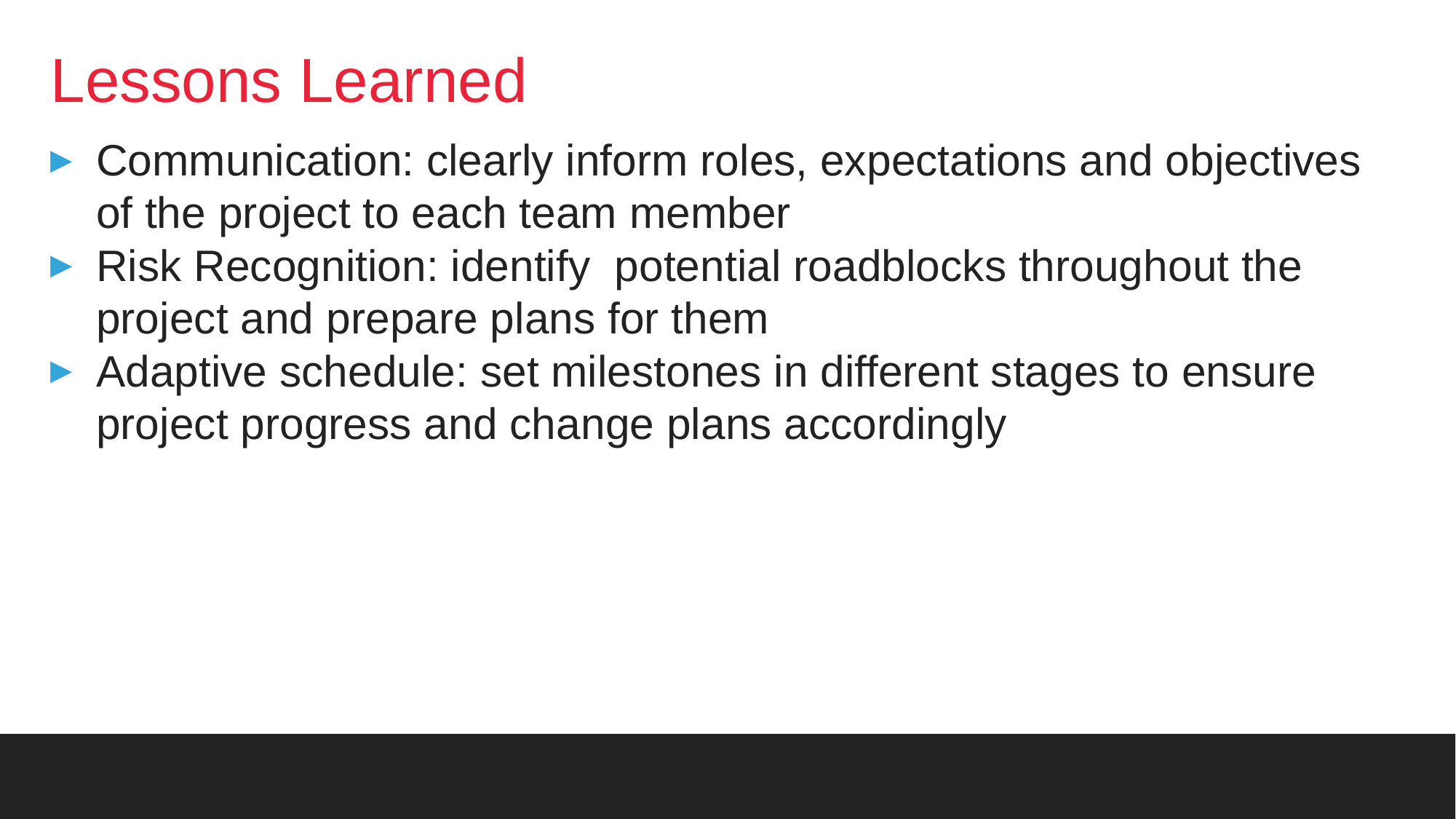

# Lessons Learned
Communication: clearly inform roles, expectations and objectives of the project to each team member
Risk Recognition: identify  potential roadblocks throughout the project and prepare plans for them
Adaptive schedule: set milestones in different stages to ensure project progress and change plans accordingly